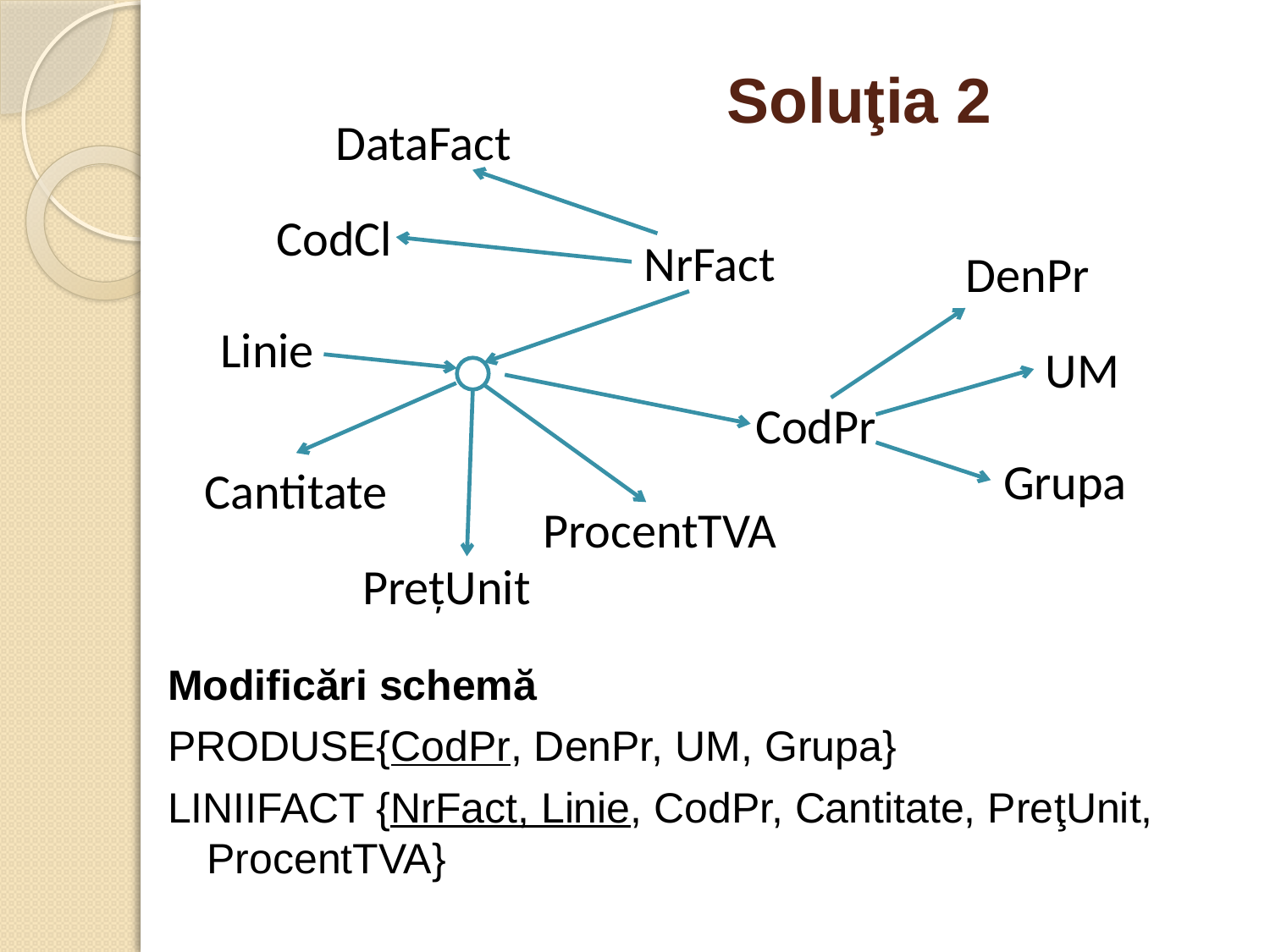

# Soluţia 2
DataFact
CodCl
NrFact
DenPr
Linie
UM

CodPr
Grupa
Cantitate
ProcentTVA
PreţUnit
Modificări schemă
PRODUSE{CodPr, DenPr, UM, Grupa}
LINIIFACT {NrFact, Linie, CodPr, Cantitate, PreţUnit, ProcentTVA}